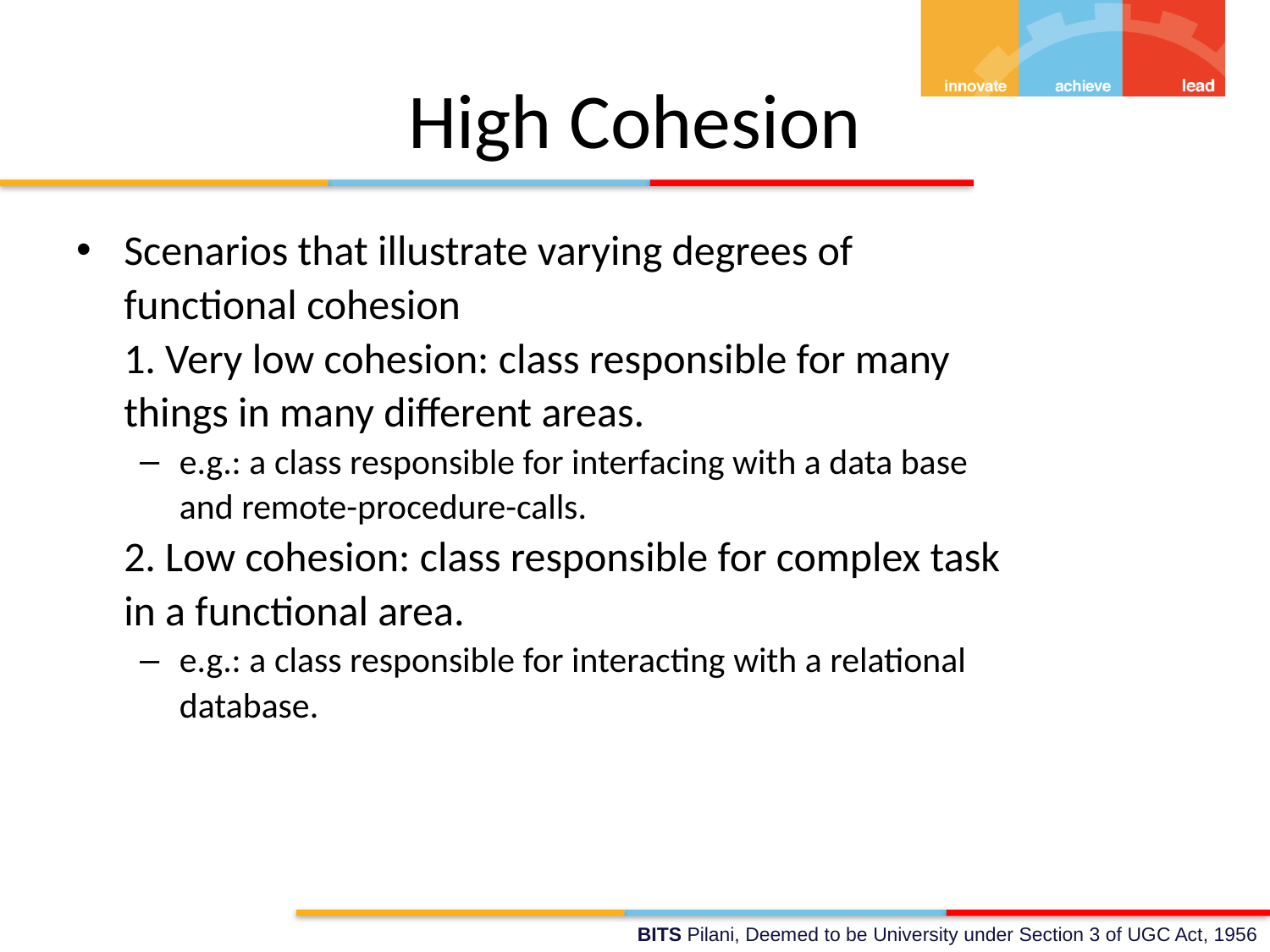

# High Cohesion
Scenarios that illustrate varying degrees of
	functional cohesion
	1. Very low cohesion: class responsible for many
	things in many different areas.
e.g.: a class responsible for interfacing with a data base
	and remote-procedure-calls.
	2. Low cohesion: class responsible for complex task
	in a functional area.
e.g.: a class responsible for interacting with a relational
	database.